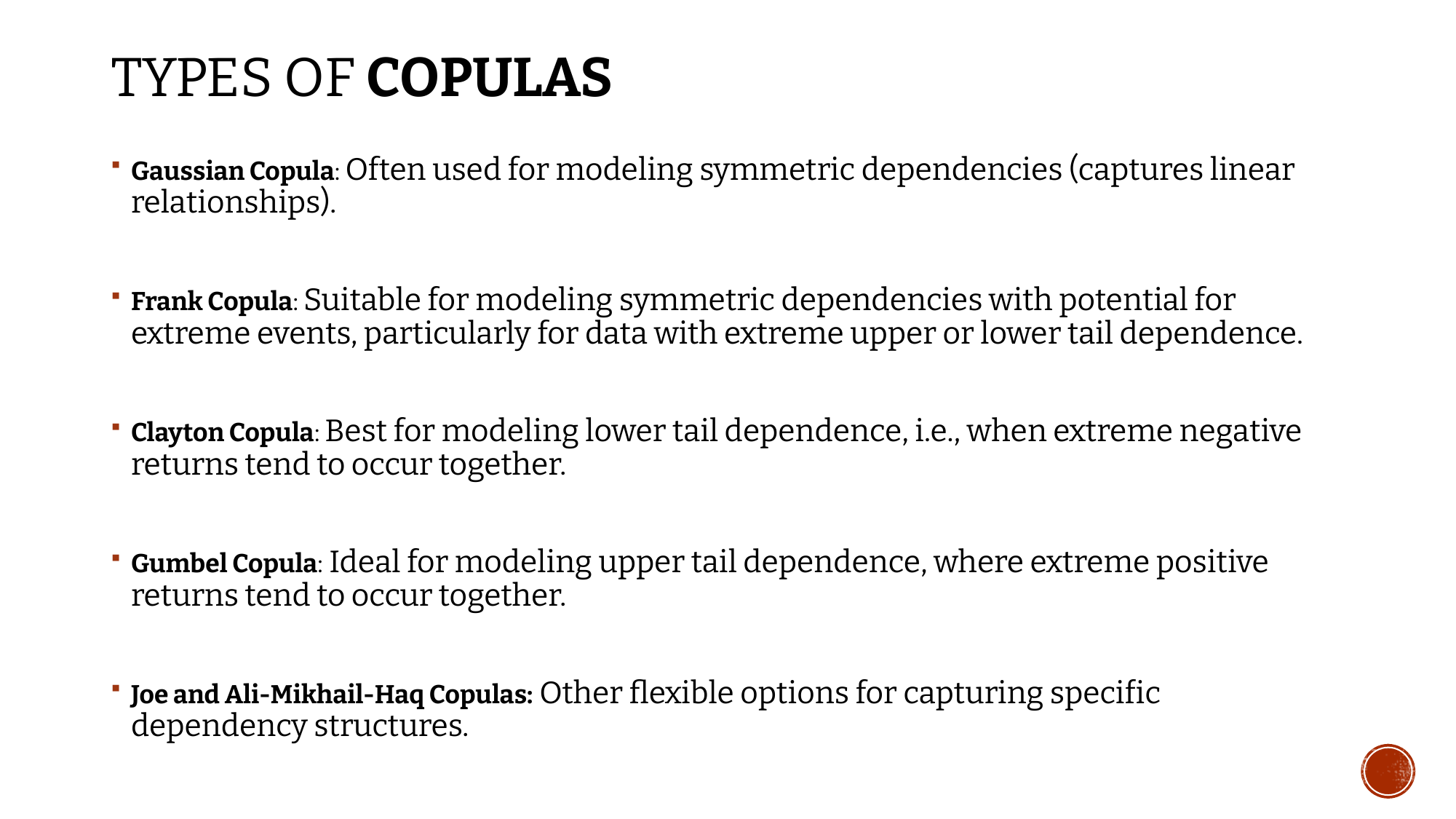

# Types of Copulas
Gaussian Copula: Often used for modeling symmetric dependencies (captures linear relationships).

Frank Copula: Suitable for modeling symmetric dependencies with potential for extreme events, particularly for data with extreme upper or lower tail dependence.

Clayton Copula: Best for modeling lower tail dependence, i.e., when extreme negative returns tend to occur together.

Gumbel Copula: Ideal for modeling upper tail dependence, where extreme positive returns tend to occur together.

Joe and Ali-Mikhail-Haq Copulas: Other flexible options for capturing specific dependency structures.